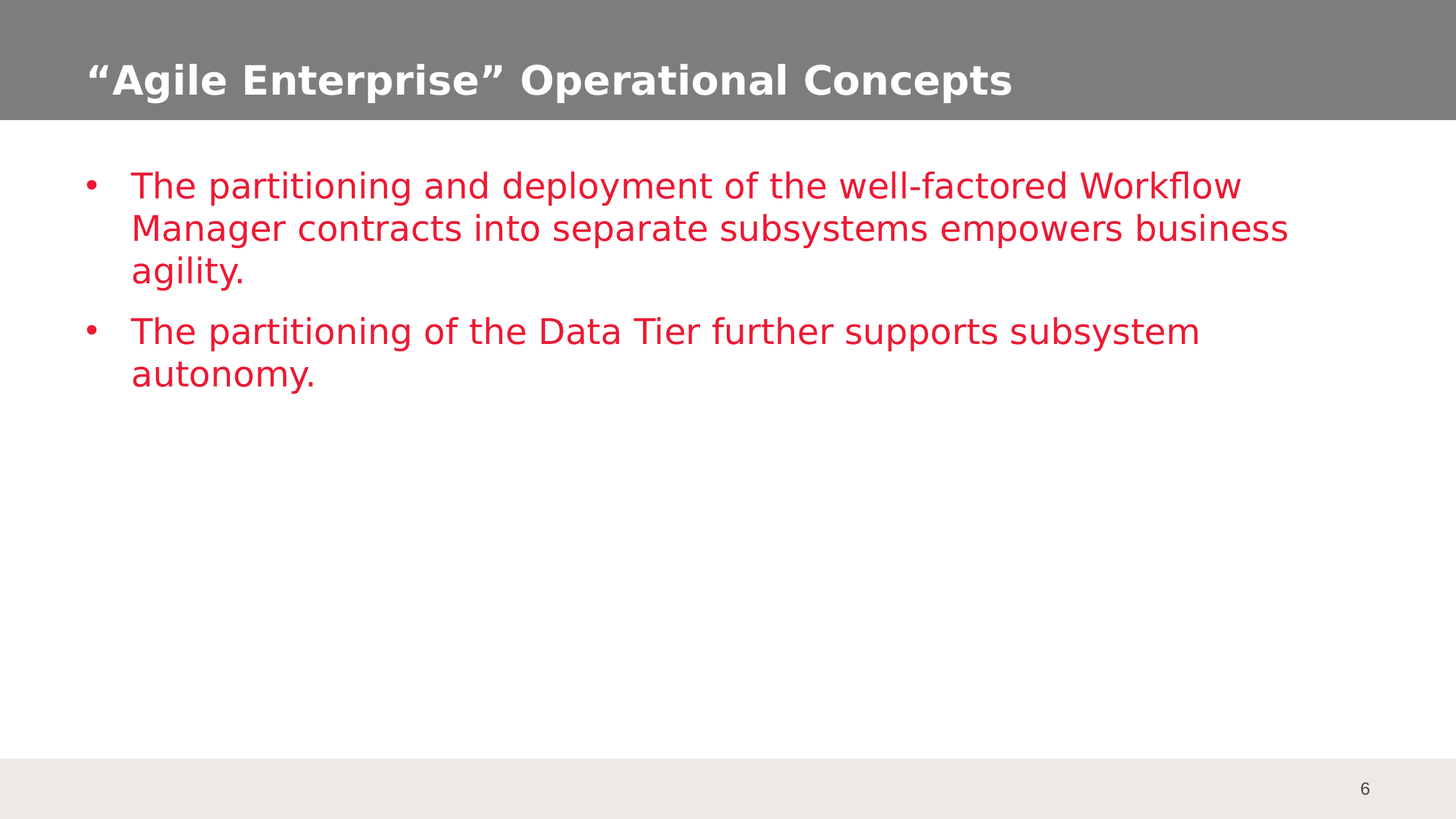

# “Agile Enterprise” Operational Concepts
The partitioning and deployment of the well-factored Workflow Manager contracts into separate subsystems empowers business agility.
The partitioning of the Data Tier further supports subsystem autonomy.